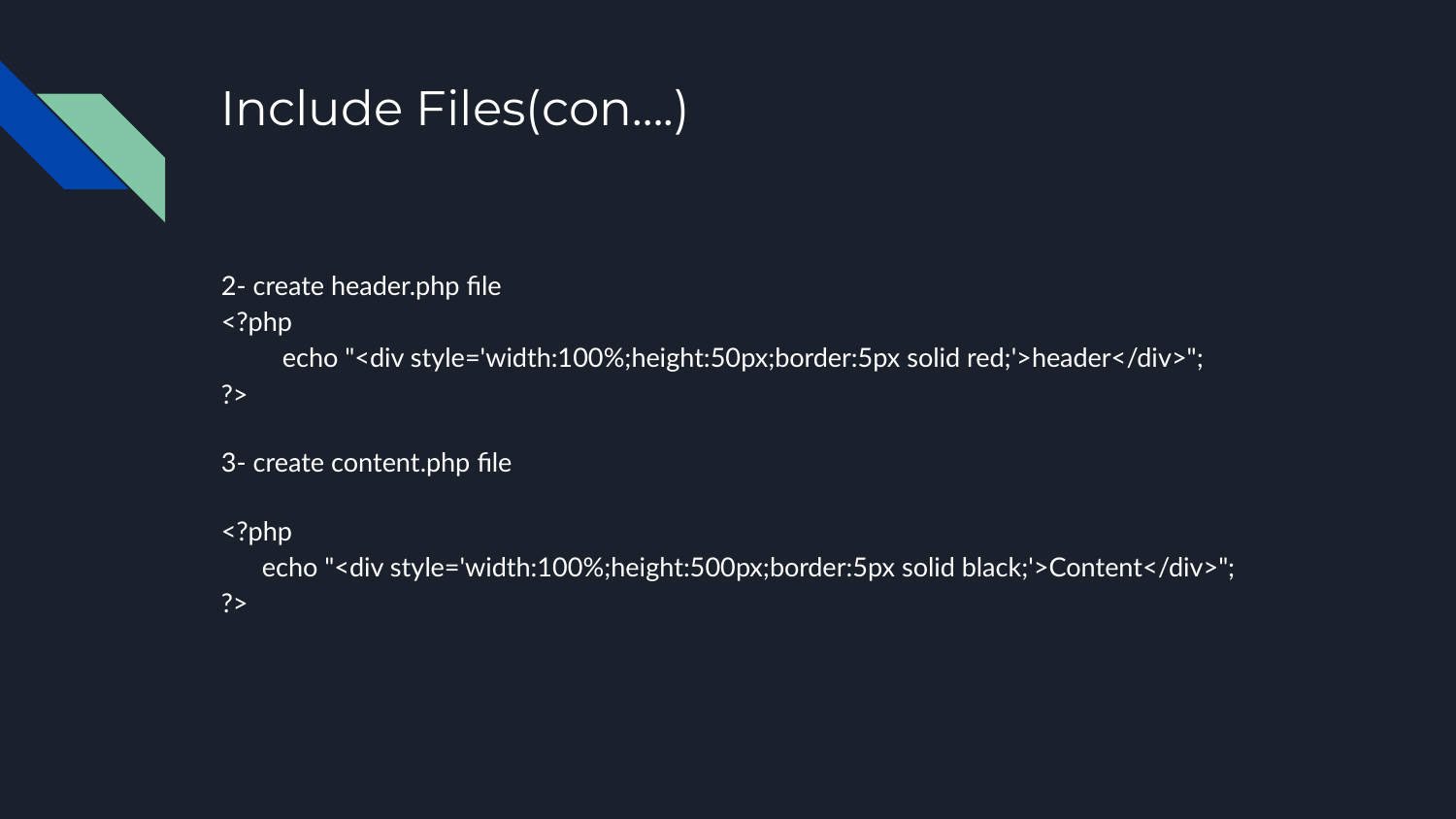

# Include Files(con….)
2- create header.php file
<?php
         echo "<div style='width:100%;height:50px;border:5px solid red;'>header</div>";
?>
3- create content.php file
<?php
      echo "<div style='width:100%;height:500px;border:5px solid black;'>Content</div>";
?>